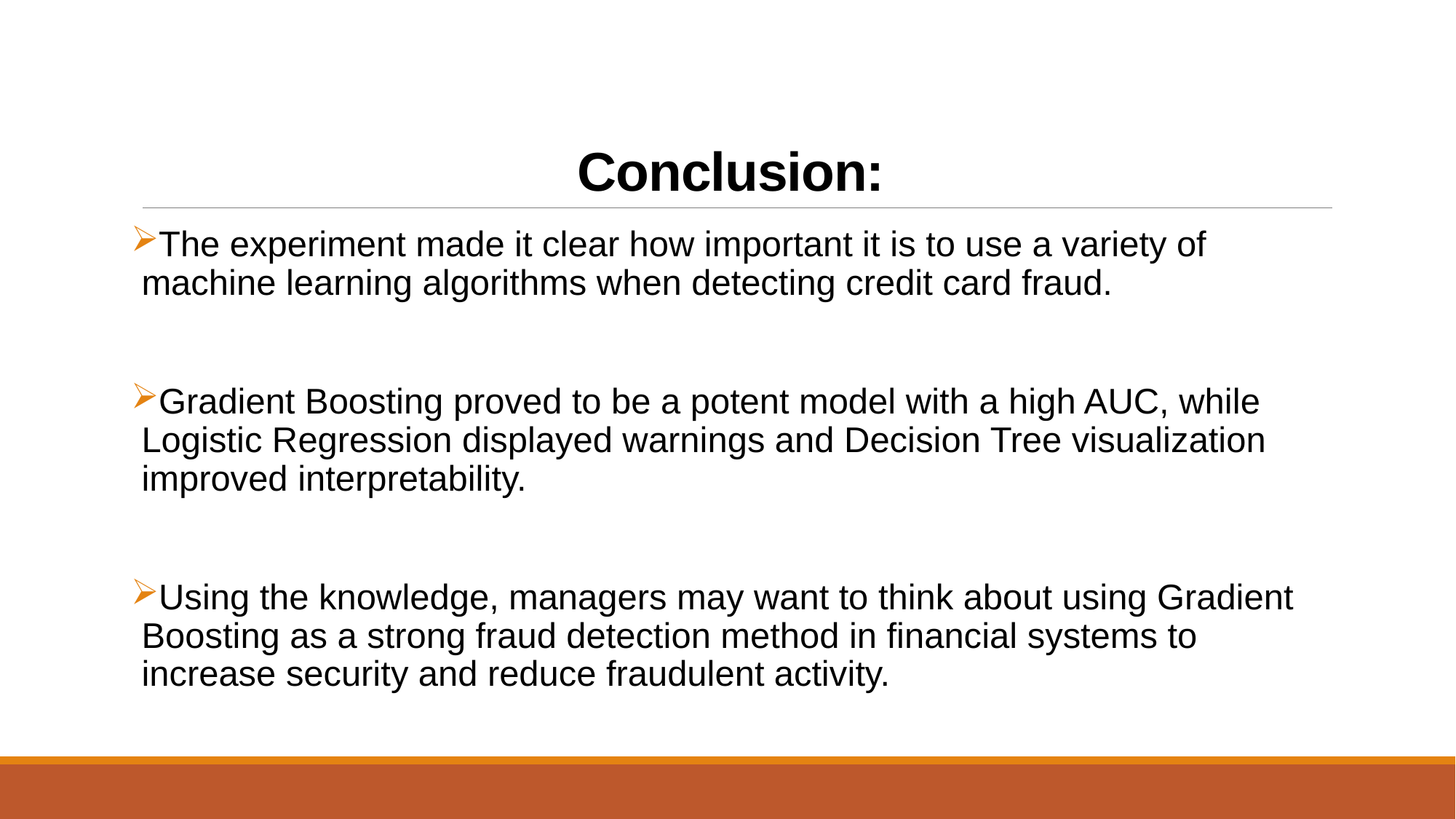

# Conclusion:
The experiment made it clear how important it is to use a variety of machine learning algorithms when detecting credit card fraud.

Gradient Boosting proved to be a potent model with a high AUC, while Logistic Regression displayed warnings and Decision Tree visualization improved interpretability.

Using the knowledge, managers may want to think about using Gradient Boosting as a strong fraud detection method in financial systems to increase security and reduce fraudulent activity.